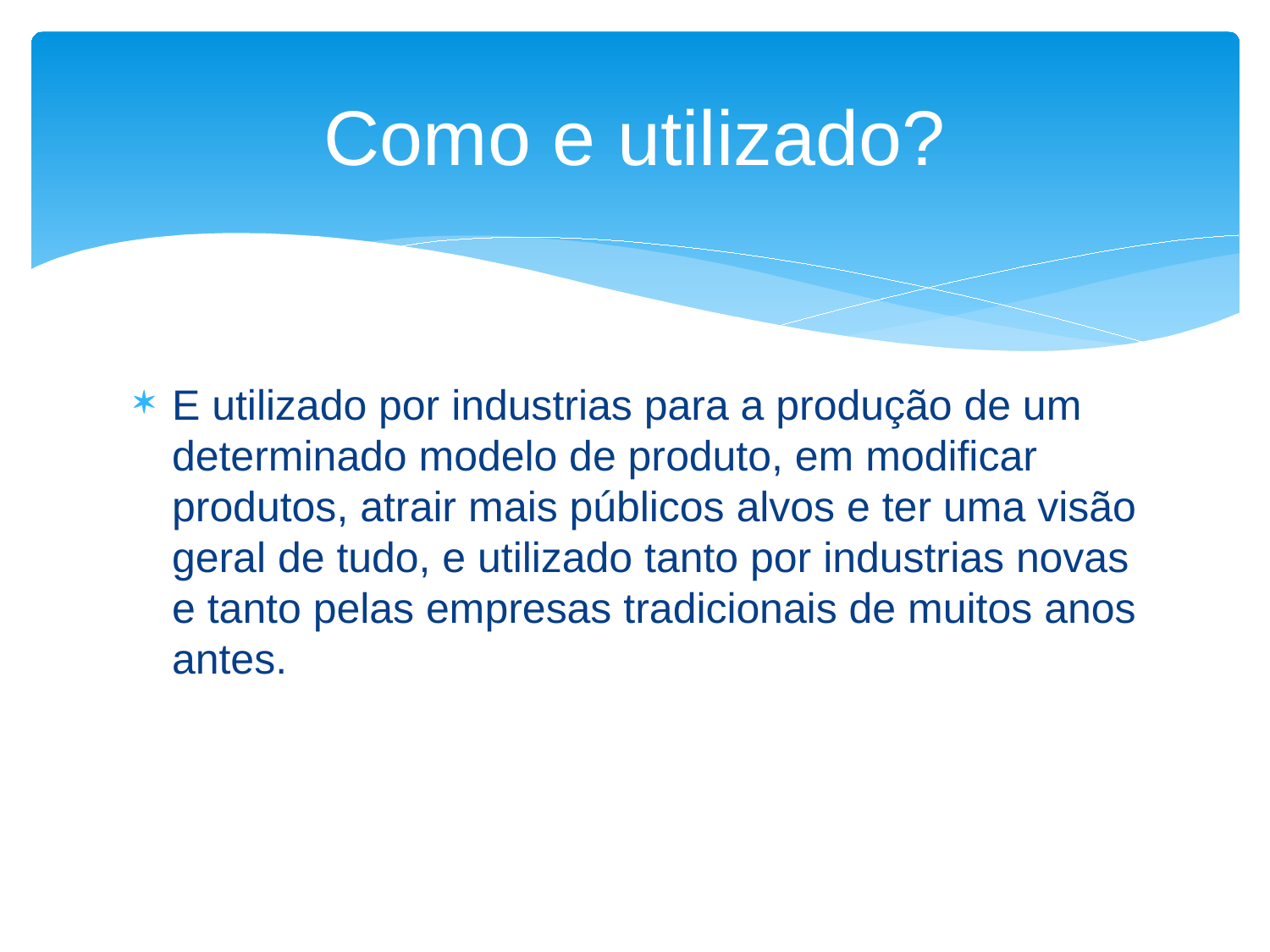

# Como e utilizado?
E utilizado por industrias para a produção de um determinado modelo de produto, em modificar produtos, atrair mais públicos alvos e ter uma visão geral de tudo, e utilizado tanto por industrias novas e tanto pelas empresas tradicionais de muitos anos antes.